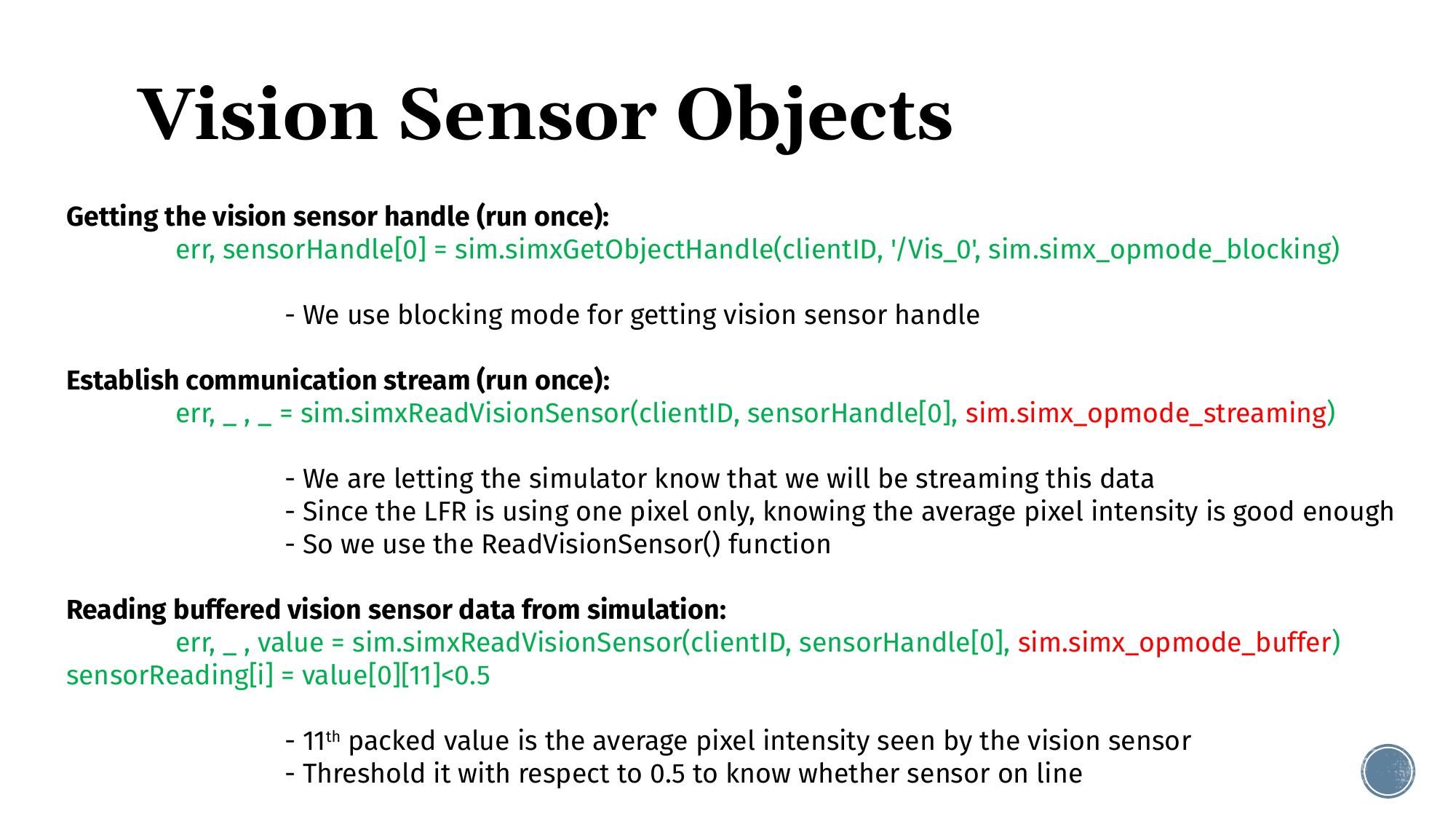

# Vision Sensor Objects
Getting the vision sensor handle (run once):
	err, sensorHandle[0] = sim.simxGetObjectHandle(clientID, '/Vis_0', sim.simx_opmode_blocking)

		- We use blocking mode for getting vision sensor handle

Establish communication stream (run once):
	err, _ , _ = sim.simxReadVisionSensor(clientID, sensorHandle[0], sim.simx_opmode_streaming)

		- We are letting the simulator know that we will be streaming this data
		- Since the LFR is using one pixel only, knowing the average pixel intensity is good enough
		- So we use the ReadVisionSensor() function

Reading buffered vision sensor data from simulation:
	err, _ , value = sim.simxReadVisionSensor(clientID, sensorHandle[0], sim.simx_opmode_buffer) 	sensorReading[i] = value[0][11]<0.5

		- 11th packed value is the average pixel intensity seen by the vision sensor
		- Threshold it with respect to 0.5 to know whether sensor on line